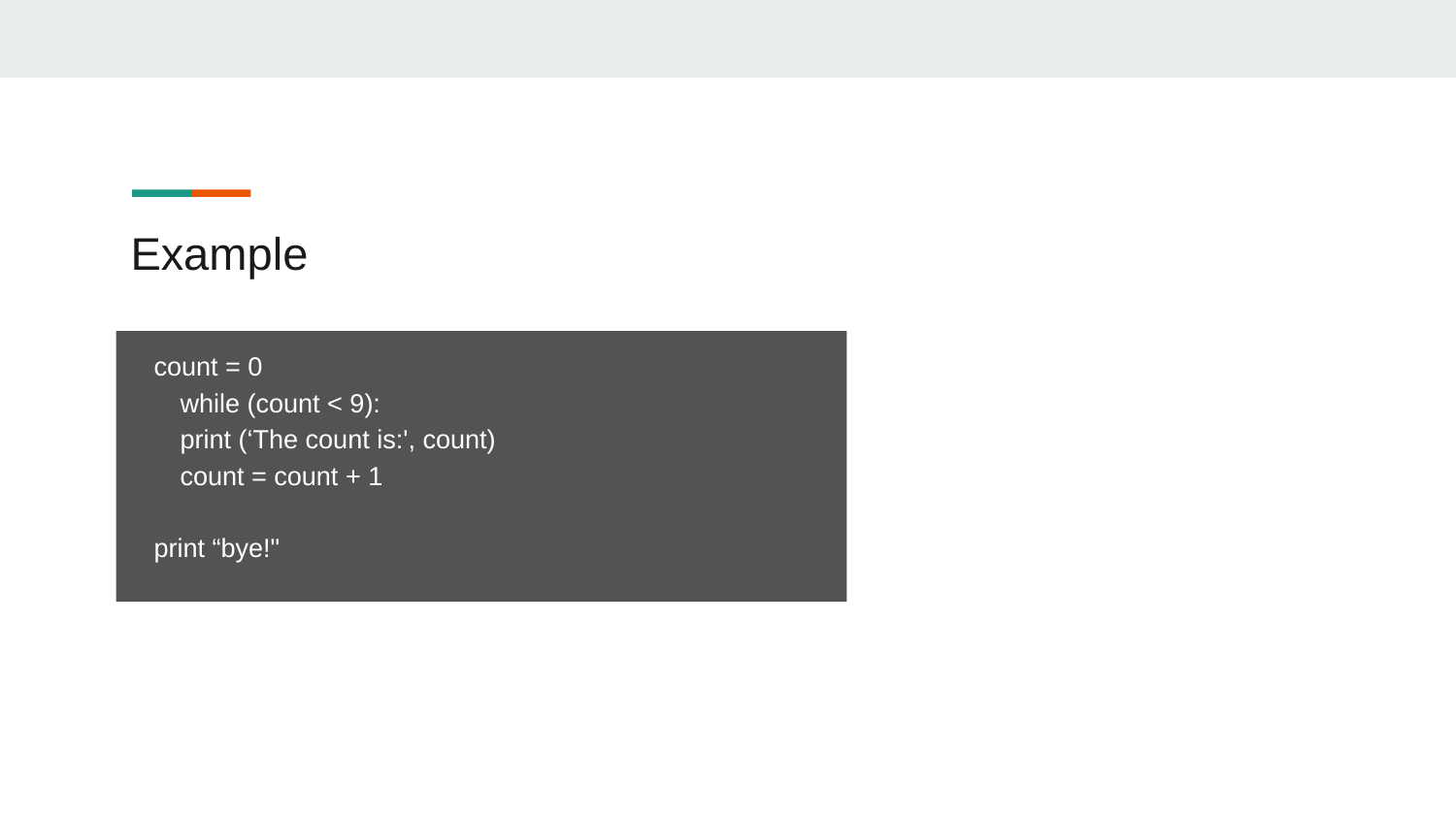

# Example
count = 0
	while (count < 9):
	print (‘The count is:', count)
	count = count + 1

print “bye!"